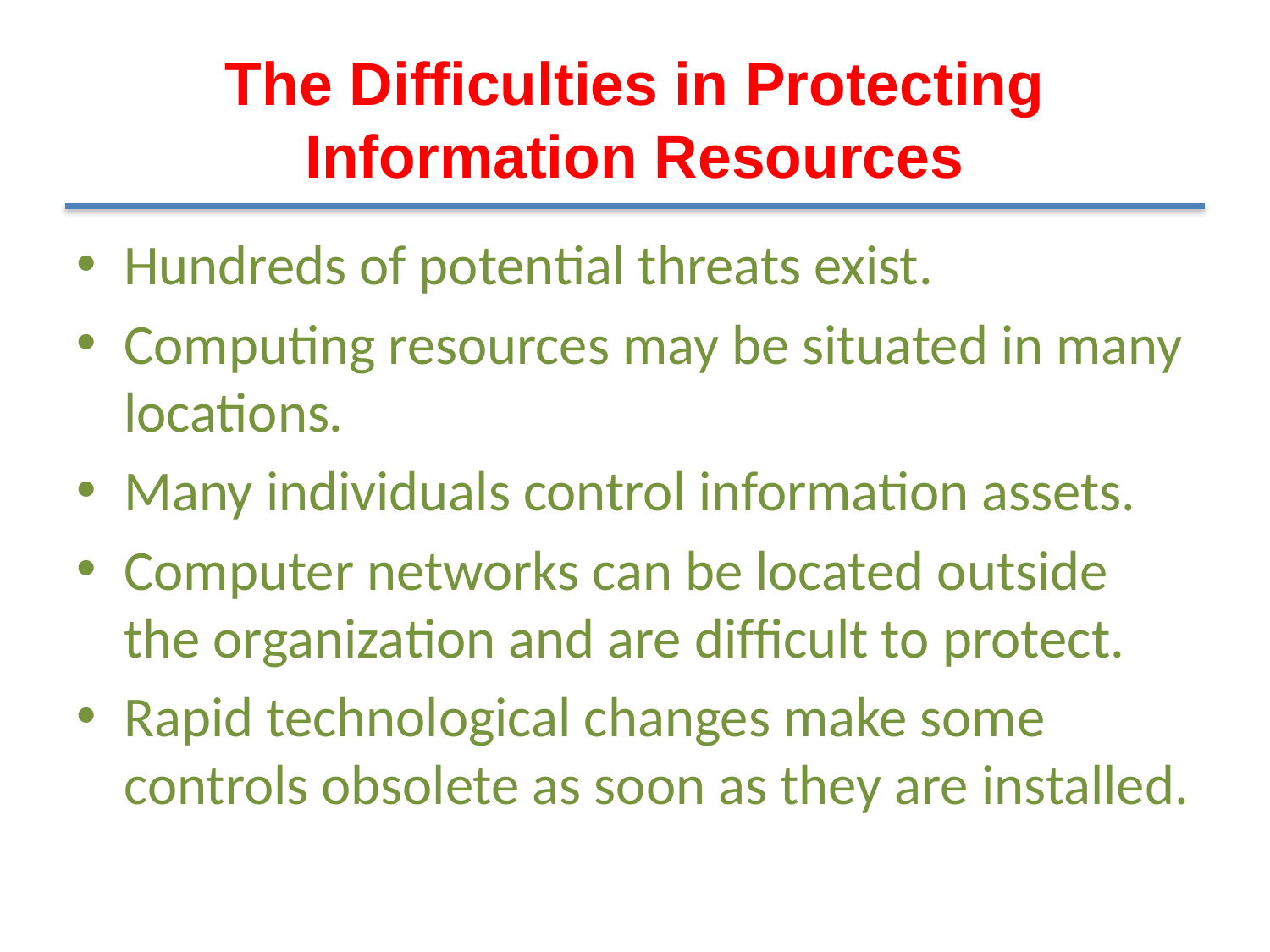

# The Difficulties in Protecting Information Resources
Hundreds of potential threats exist.
Computing resources may be situated in many locations.
Many individuals control information assets.
Computer networks can be located outside the organization and are difﬁcult to protect.
Rapid technological changes make some controls obsolete as soon as they are installed.